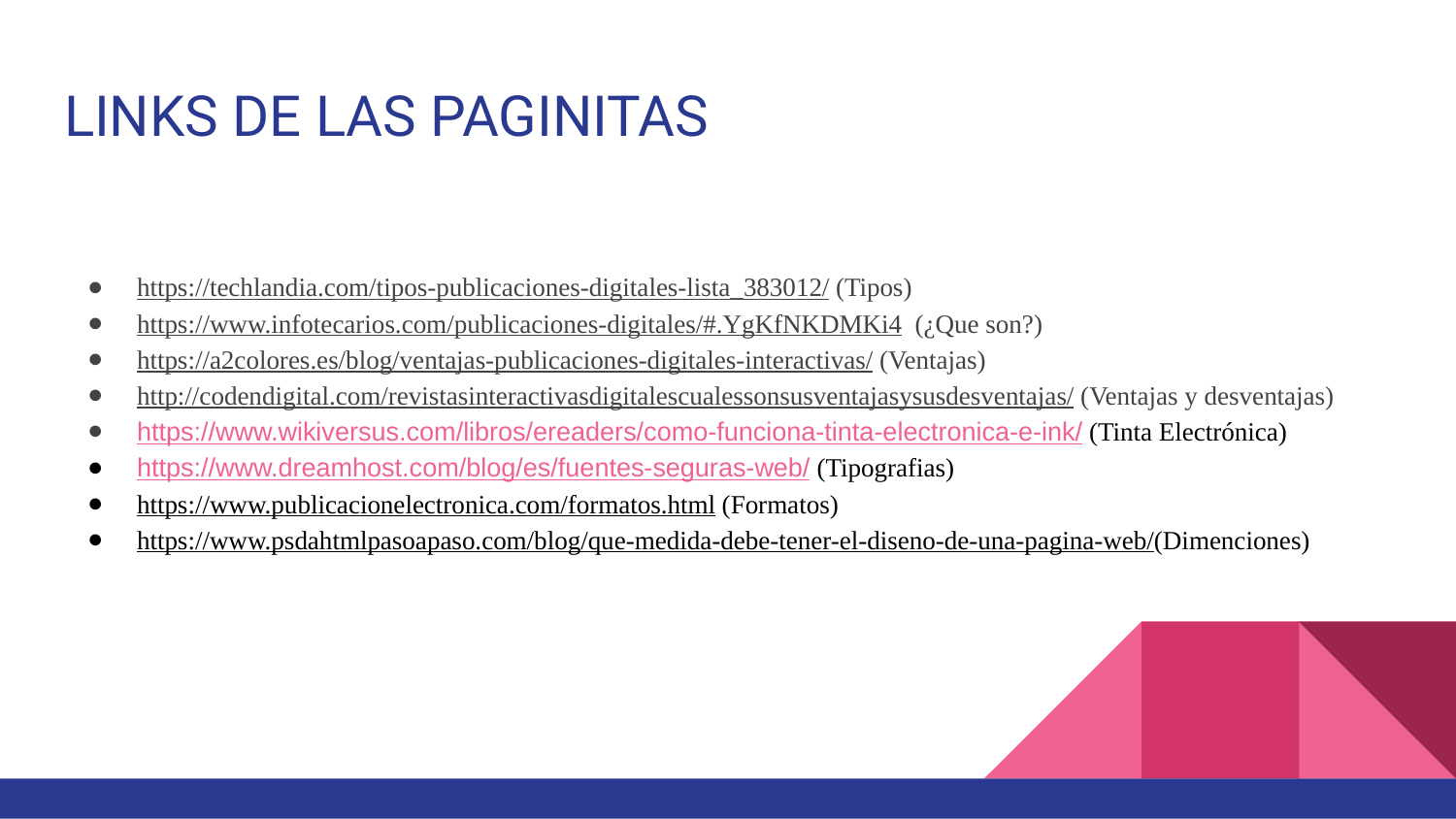

# LINKS DE LAS PAGINITAS

https://techlandia.com/tipos-publicaciones-digitales-lista_383012/ (Tipos)
https://www.infotecarios.com/publicaciones-digitales/#.YgKfNKDMKi4  (¿Que son?)
https://a2colores.es/blog/ventajas-publicaciones-digitales-interactivas/ (Ventajas)
http://codendigital.com/revistasinteractivasdigitalescualessonsusventajasysusdesventajas/ (Ventajas y desventajas)
https://www.wikiversus.com/libros/ereaders/como-funciona-tinta-electronica-e-ink/ (Tinta Electrónica)
https://www.dreamhost.com/blog/es/fuentes-seguras-web/ (Tipografias)
https://www.publicacionelectronica.com/formatos.html (Formatos)
https://www.psdahtmlpasoapaso.com/blog/que-medida-debe-tener-el-diseno-de-una-pagina-web/(Dimenciones)